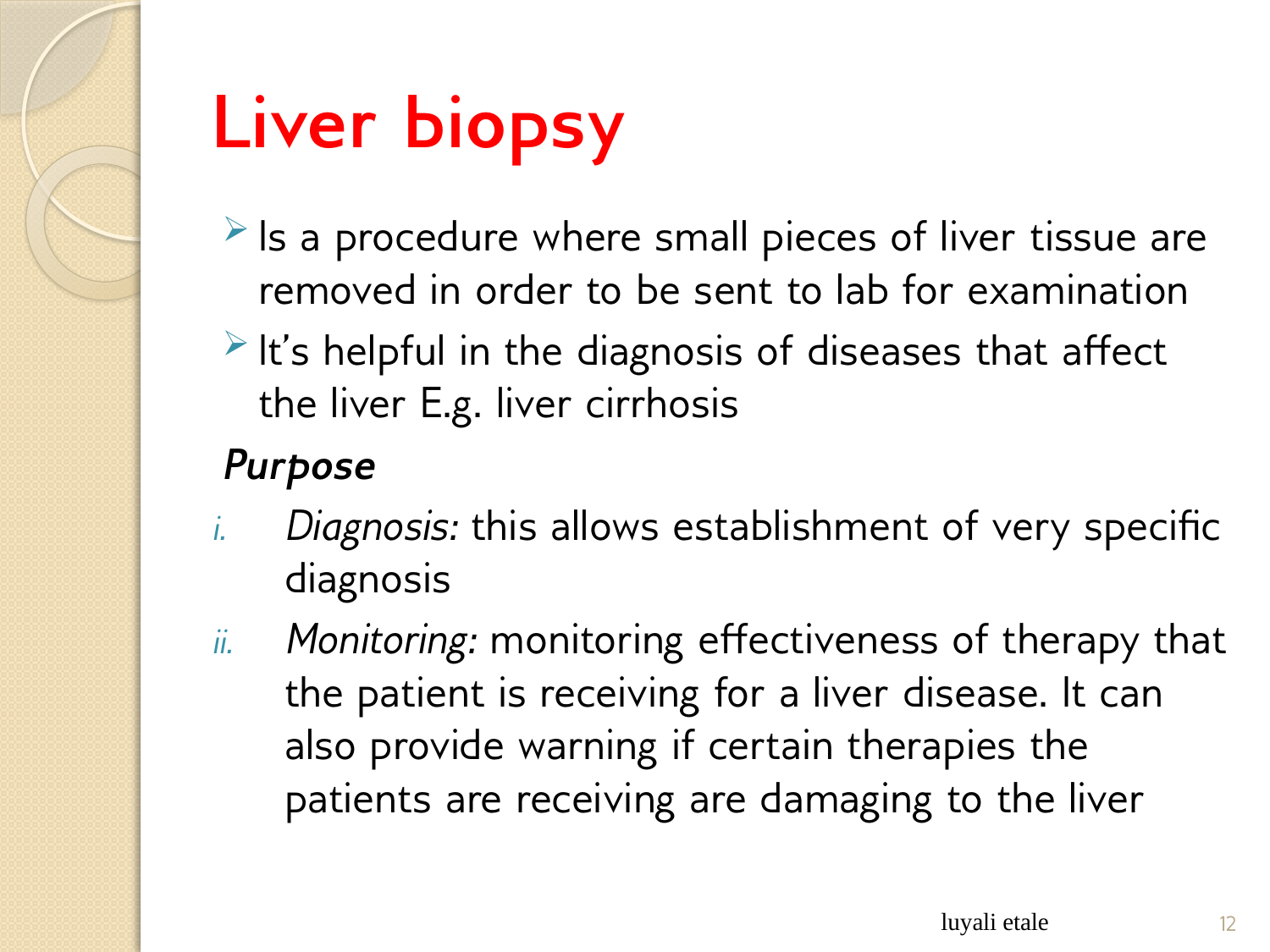

# Liver biopsy
Is a procedure where small pieces of liver tissue are removed in order to be sent to lab for examination
It’s helpful in the diagnosis of diseases that affect the liver E.g. liver cirrhosis
Purpose
Diagnosis: this allows establishment of very specific diagnosis
Monitoring: monitoring effectiveness of therapy that the patient is receiving for a liver disease. It can also provide warning if certain therapies the patients are receiving are damaging to the liver
luyali etale
12